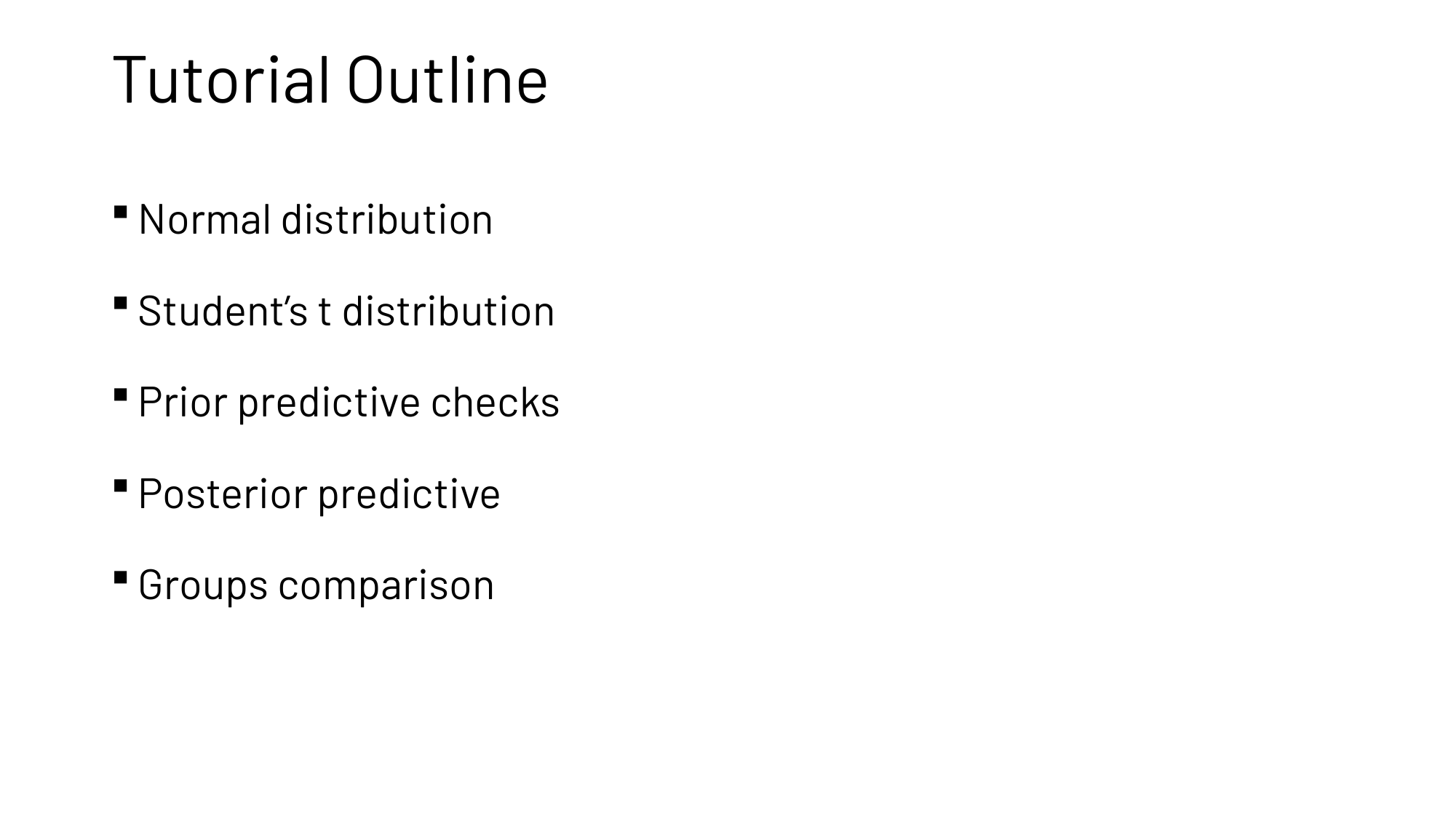

# Tutorial Outline
Normal distribution
Student’s t distribution
Prior predictive checks
Posterior predictive
Groups comparison